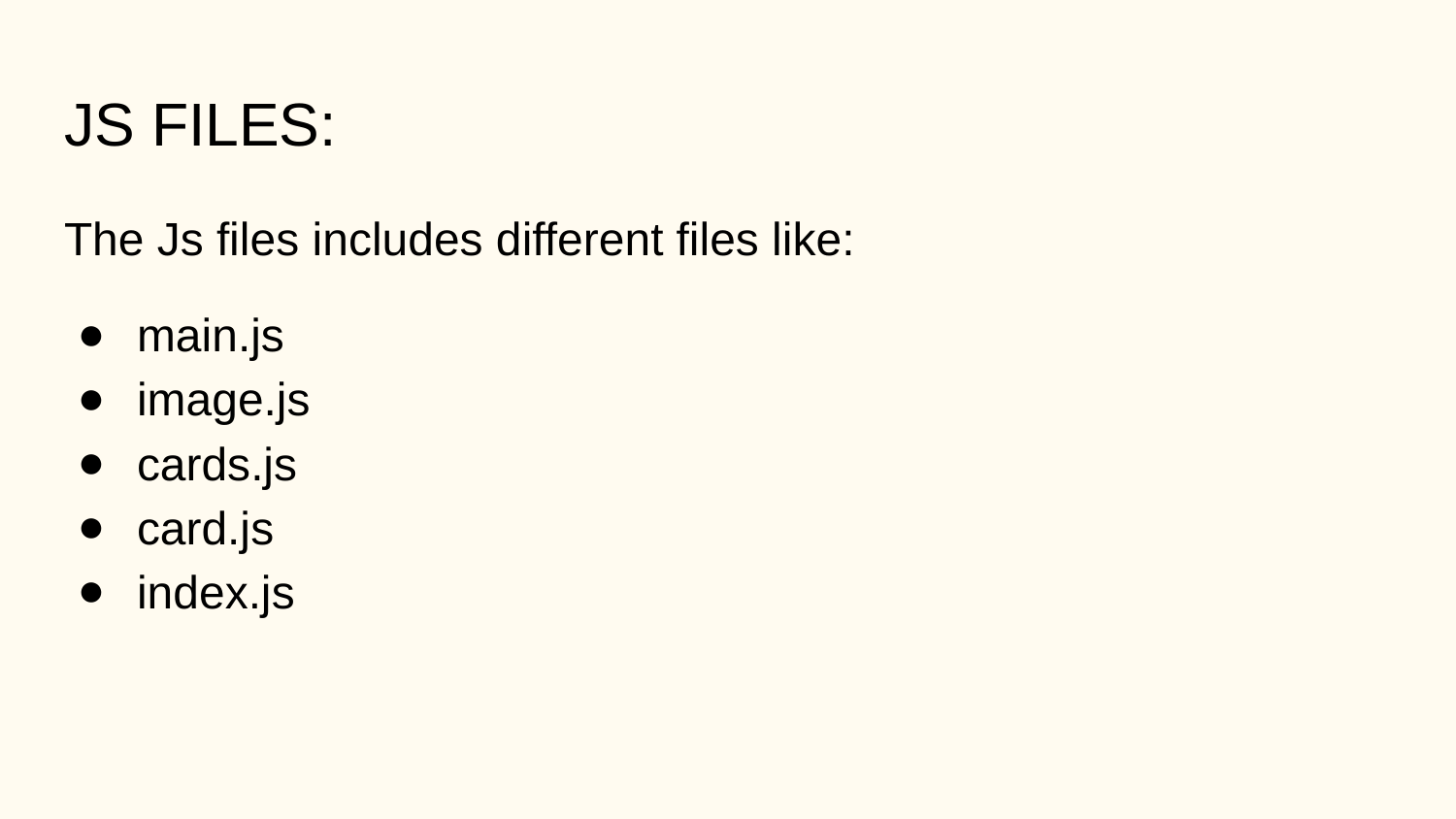

# JS FILES:
The Js files includes different files like:
main.js
image.js
cards.js
card.js
index.js